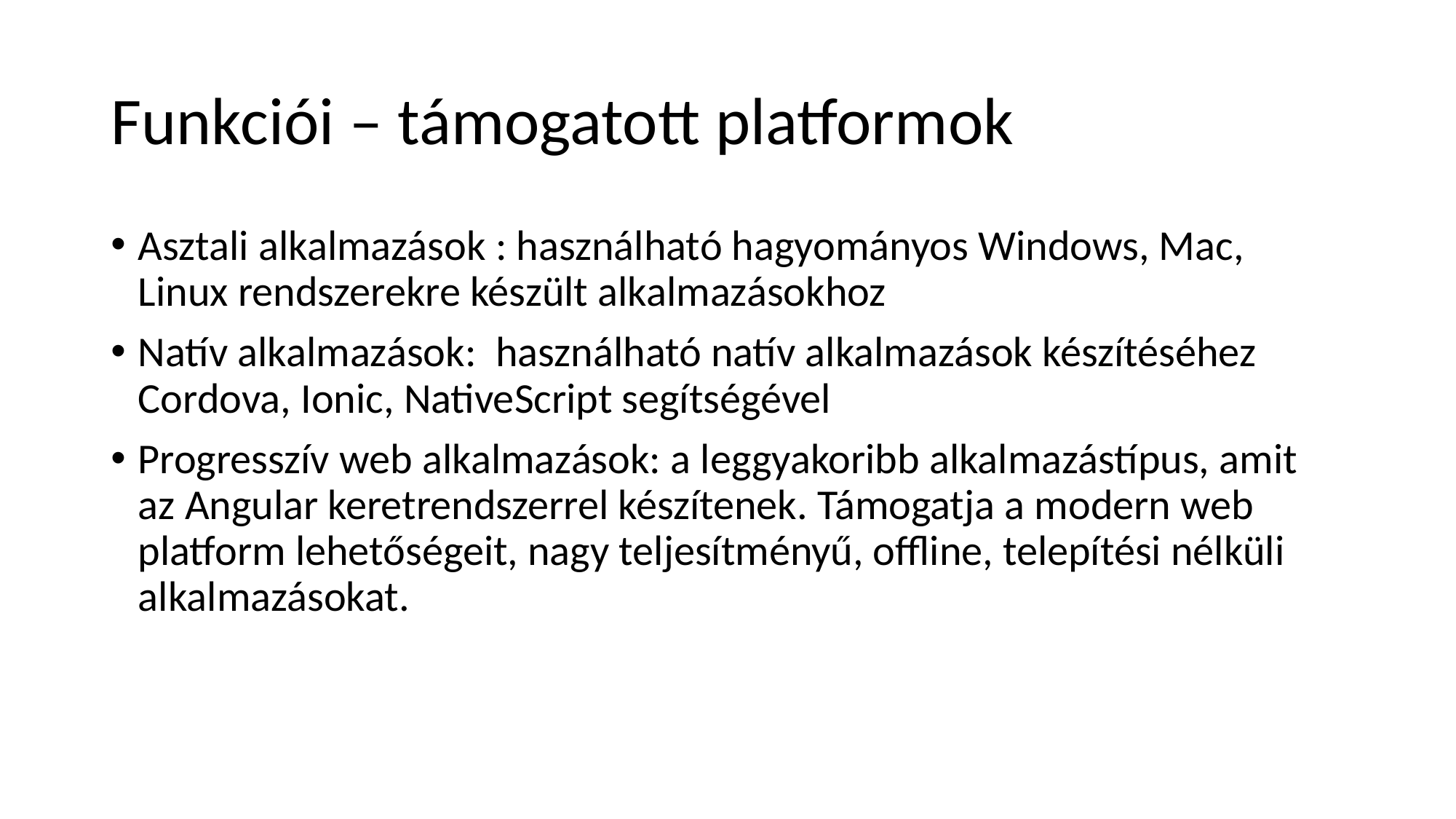

# Funkciói – támogatott platformok
Asztali alkalmazások : használható hagyományos Windows, Mac, Linux rendszerekre készült alkalmazásokhoz
Natív alkalmazások:  használható natív alkalmazások készítéséhez Cordova, Ionic, NativeScript segítségével
Progresszív web alkalmazások: a leggyakoribb alkalmazástípus, amit az Angular keretrendszerrel készítenek. Támogatja a modern web platform lehetőségeit, nagy teljesítményű, offline, telepítési nélküli alkalmazásokat.